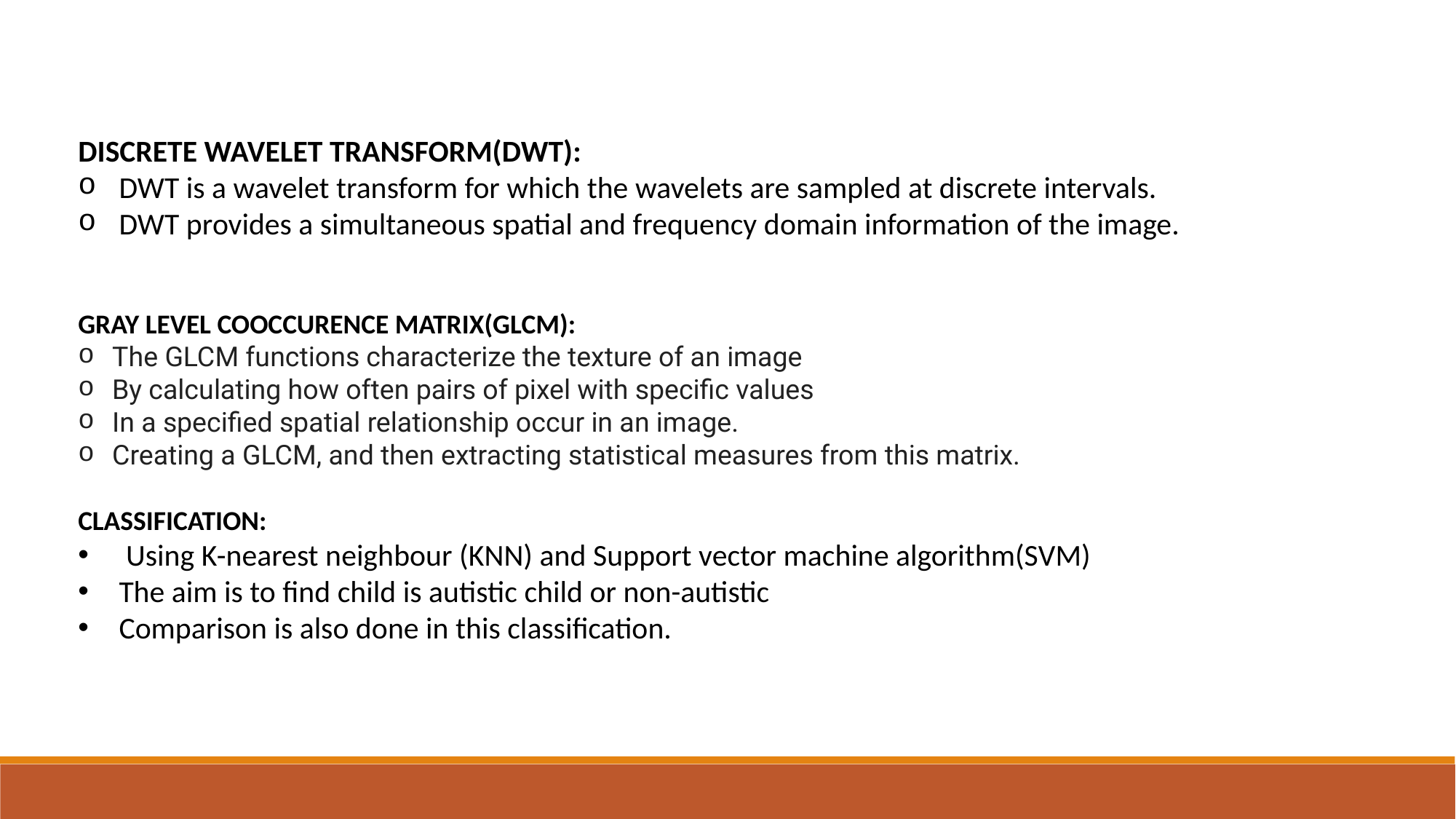

DISCRETE WAVELET TRANSFORM(DWT):
DWT is a wavelet transform for which the wavelets are sampled at discrete intervals.
DWT provides a simultaneous spatial and frequency domain information of the image.

GRAY LEVEL COOCCURENCE MATRIX(GLCM):
The GLCM functions characterize the texture of an image
By calculating how often pairs of pixel with specific values
In a specified spatial relationship occur in an image.
Creating a GLCM, and then extracting statistical measures from this matrix.

CLASSIFICATION:
 Using K-nearest neighbour (KNN) and Support vector machine algorithm(SVM)
The aim is to find child is autistic child or non-autistic
Comparison is also done in this classification.